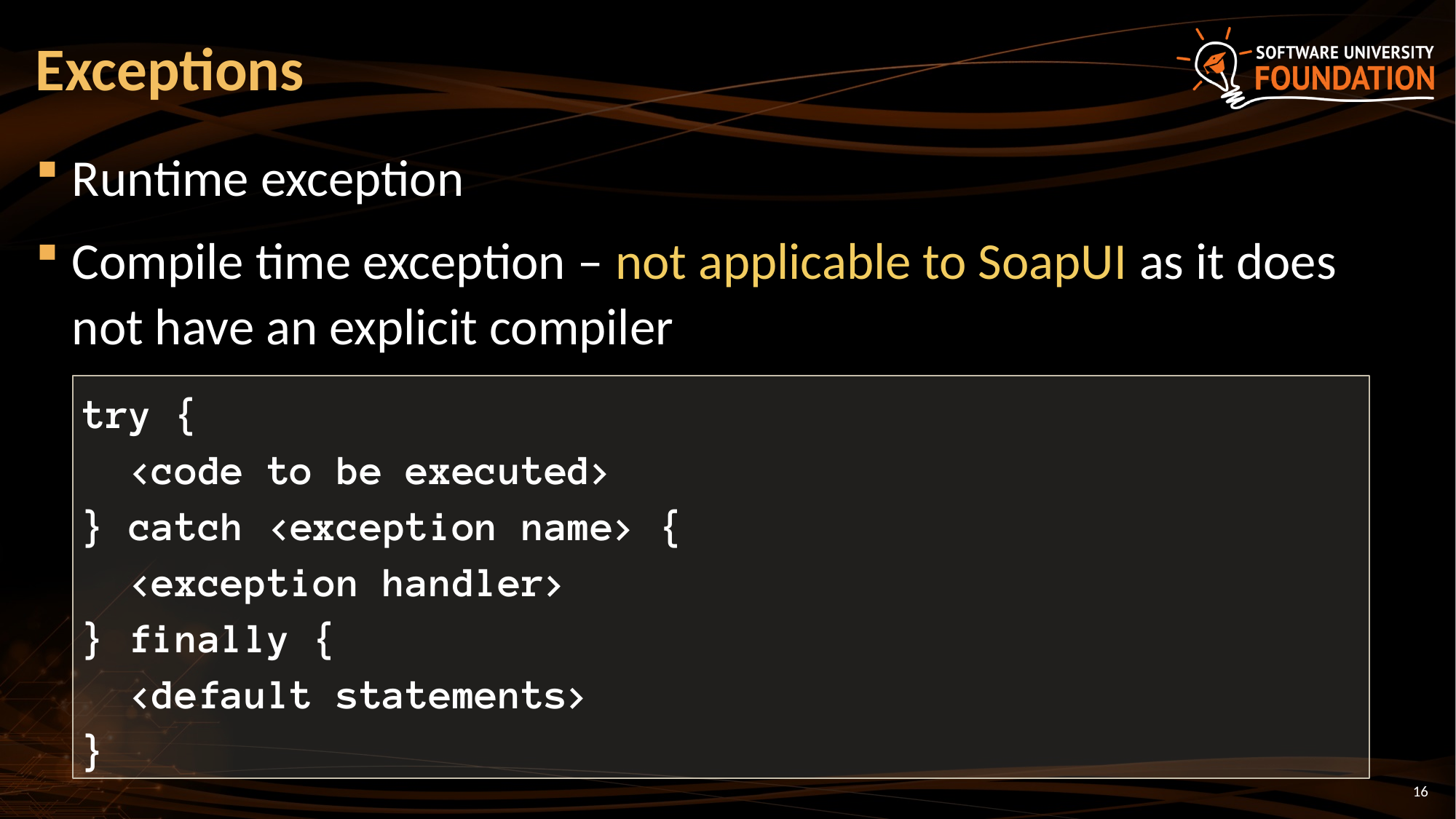

# Exceptions
Runtime exception
Compile time exception – not applicable to SoapUI as it does not have an explicit compiler

try {
  <code to be executed>
} catch <exception name> {
  <exception handler>
} finally {
  <default statements>
}
16